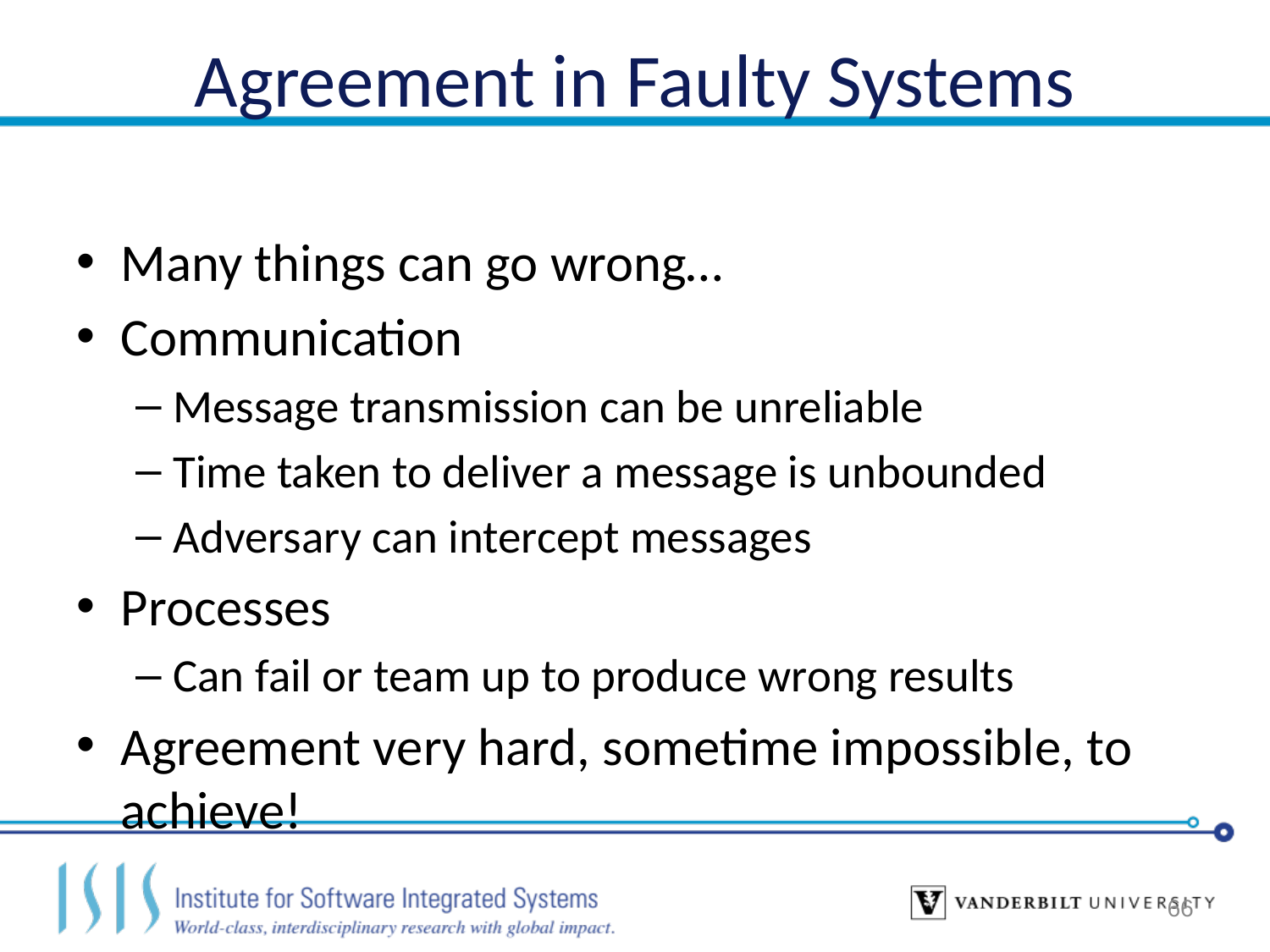

# Agreement in Faulty Systems
Many things can go wrong…
Communication
Message transmission can be unreliable
Time taken to deliver a message is unbounded
Adversary can intercept messages
Processes
Can fail or team up to produce wrong results
Agreement very hard, sometime impossible, to achieve!

66